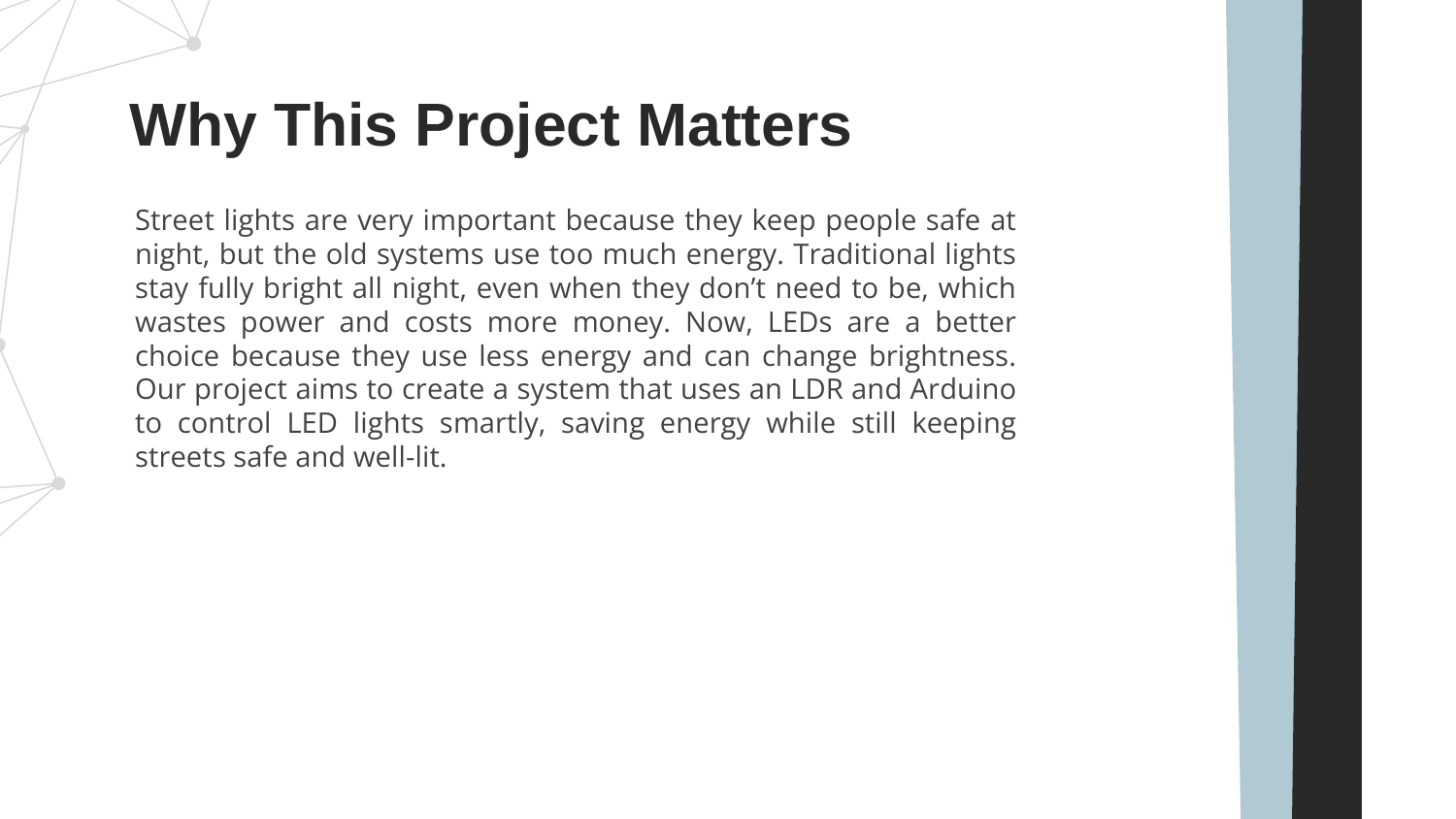

# Why This Project Matters
Street lights are very important because they keep people safe at night, but the old systems use too much energy. Traditional lights stay fully bright all night, even when they don’t need to be, which wastes power and costs more money. Now, LEDs are a better choice because they use less energy and can change brightness. Our project aims to create a system that uses an LDR and Arduino to control LED lights smartly, saving energy while still keeping streets safe and well-lit.